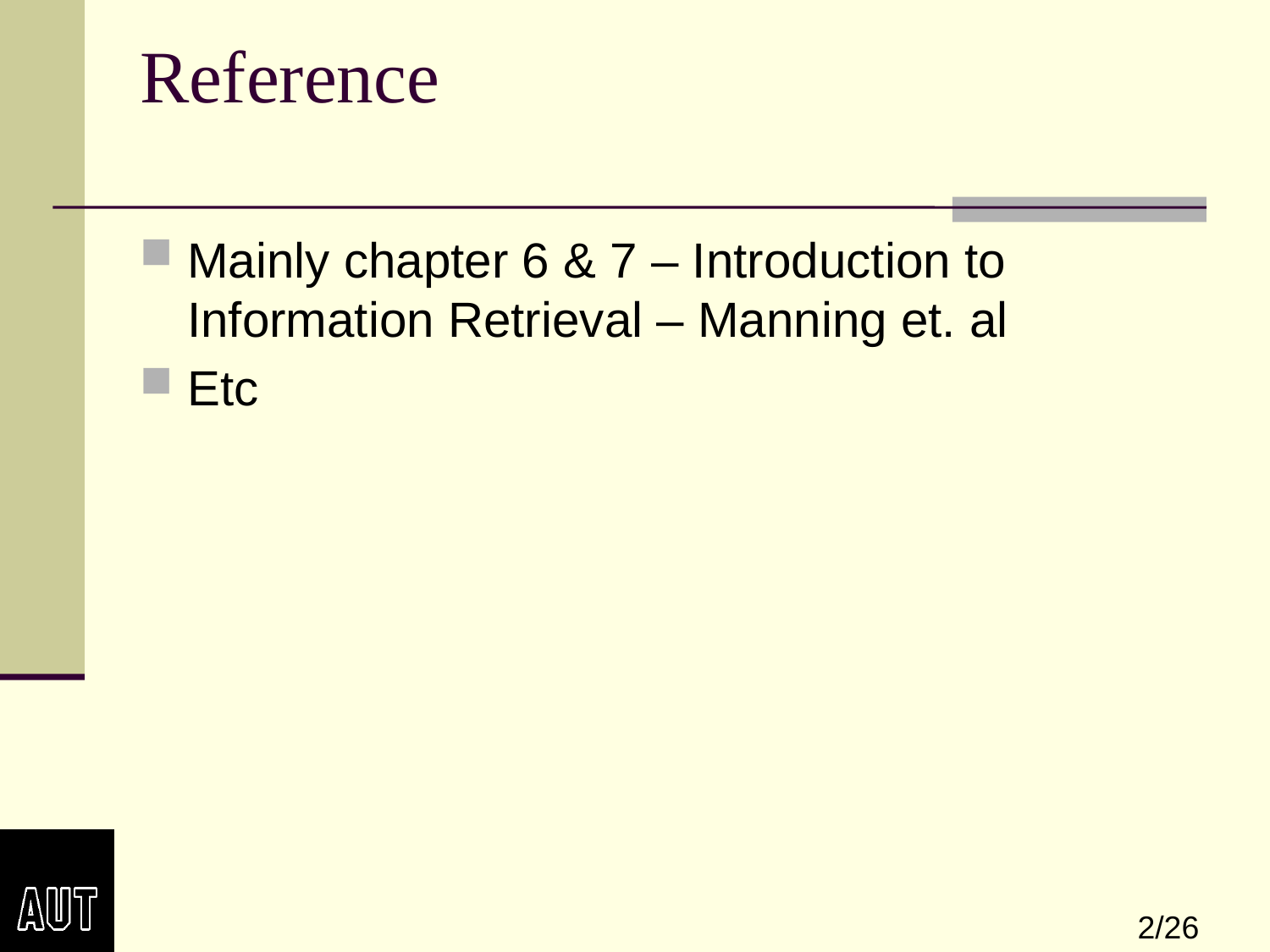

# Reference
Mainly chapter 6 & 7 – Introduction to Information Retrieval – Manning et. al
Etc